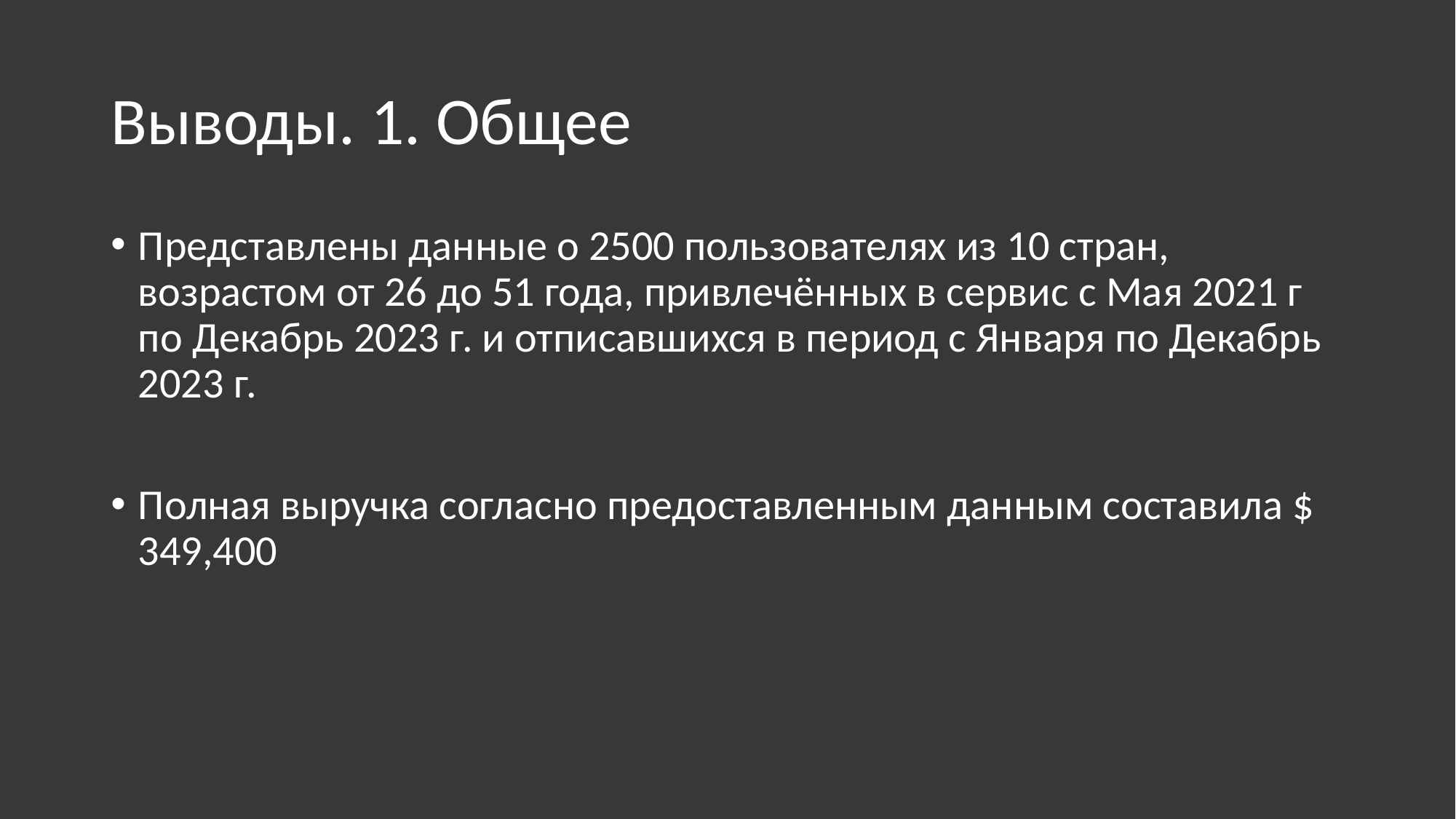

# Выводы. 1. Общее
Представлены данные о 2500 пользователях из 10 стран, возрастом от 26 до 51 года, привлечённых в сервис с Мая 2021 г по Декабрь 2023 г. и отписавшихся в период с Января по Декабрь 2023 г.

Полная выручка согласно предоставленным данным составила $ 349,400